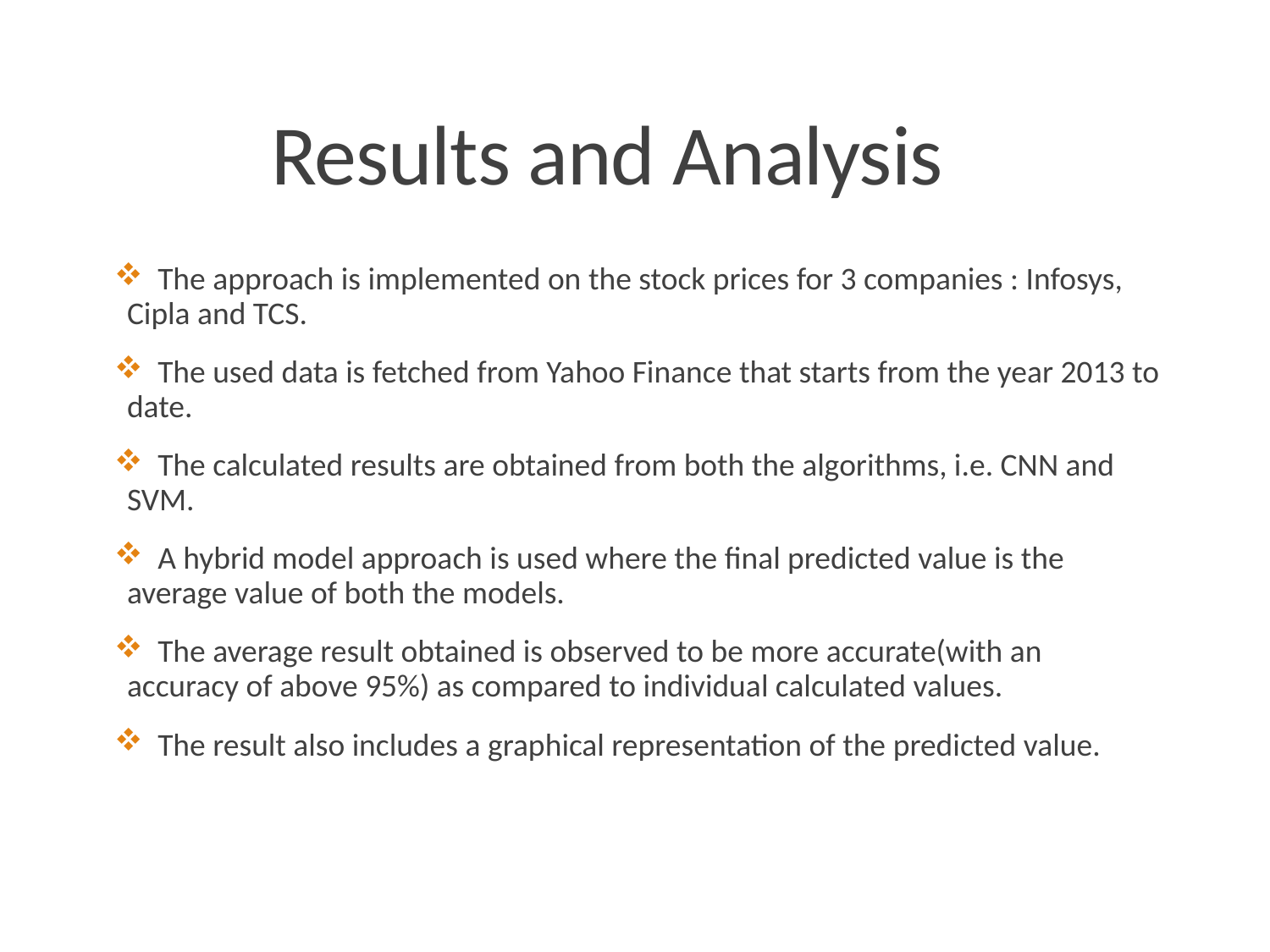

# Results and Analysis
  The approach is implemented on the stock prices for 3 companies : Infosys, Cipla and TCS.
  The used data is fetched from Yahoo Finance that starts from the year 2013 to date.
  The calculated results are obtained from both the algorithms, i.e. CNN and SVM.
  A hybrid model approach is used where the final predicted value is the average value of both the models.
  The average result obtained is observed to be more accurate(with an accuracy of above 95%) as compared to individual calculated values.
  The result also includes a graphical representation of the predicted value.